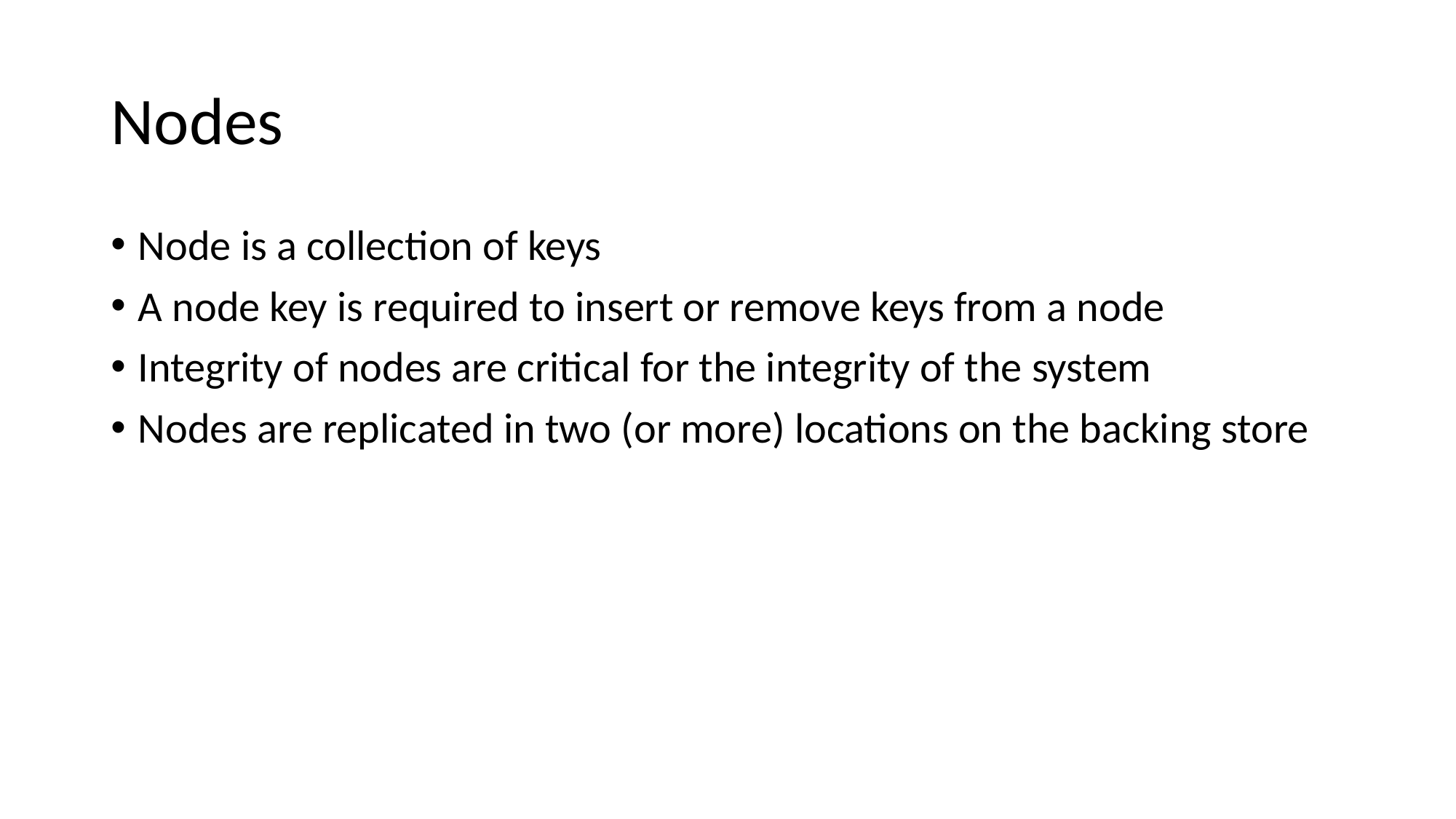

# Nodes
Node is a collection of keys
A node key is required to insert or remove keys from a node
Integrity of nodes are critical for the integrity of the system
Nodes are replicated in two (or more) locations on the backing store